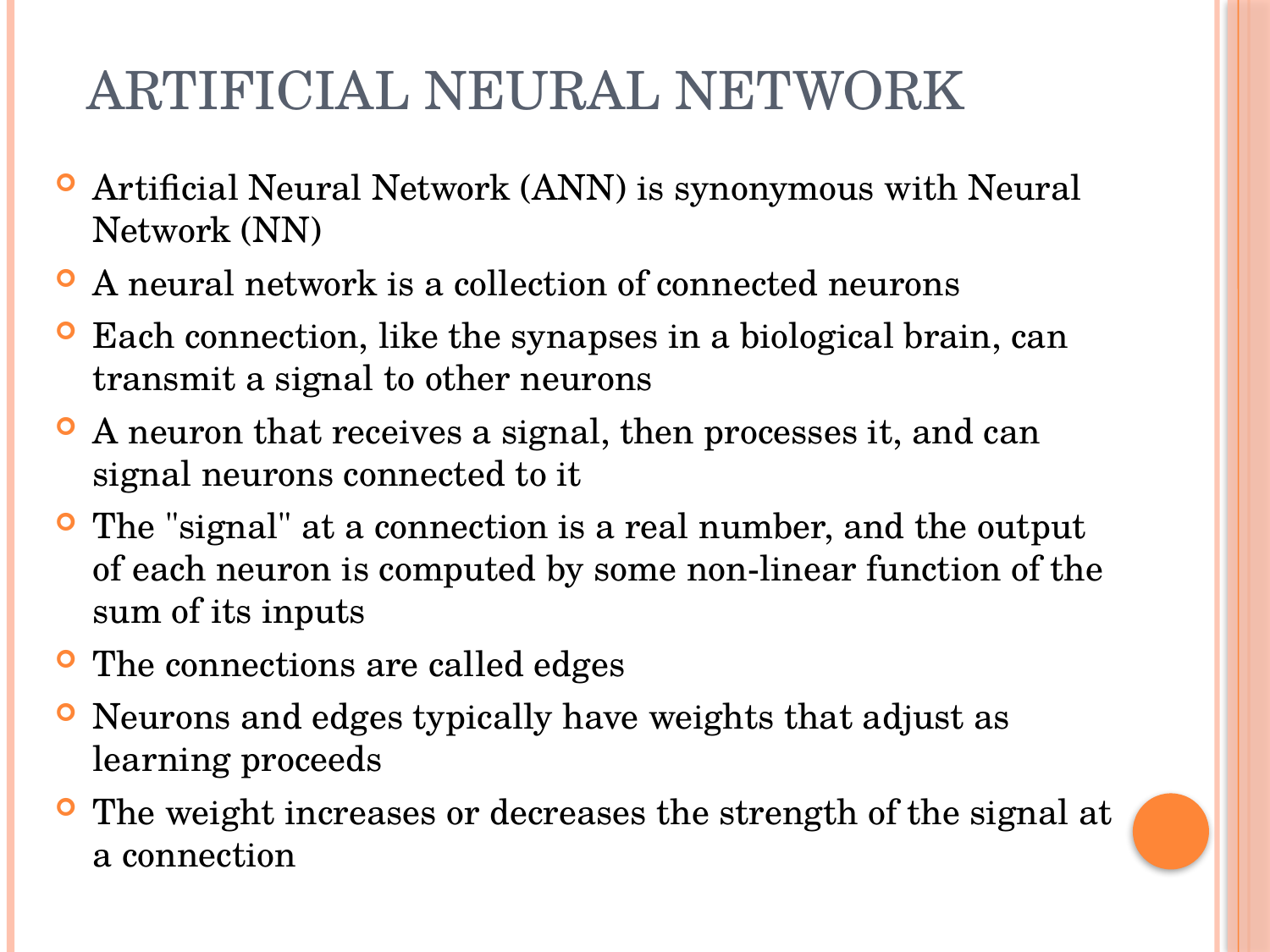

# Artificial Neural Network
Artificial Neural Network (ANN) is synonymous with Neural Network (NN)
A neural network is a collection of connected neurons
Each connection, like the synapses in a biological brain, can transmit a signal to other neurons
A neuron that receives a signal, then processes it, and can signal neurons connected to it
The "signal" at a connection is a real number, and the output of each neuron is computed by some non-linear function of the sum of its inputs
The connections are called edges
Neurons and edges typically have weights that adjust as learning proceeds
The weight increases or decreases the strength of the signal at a connection